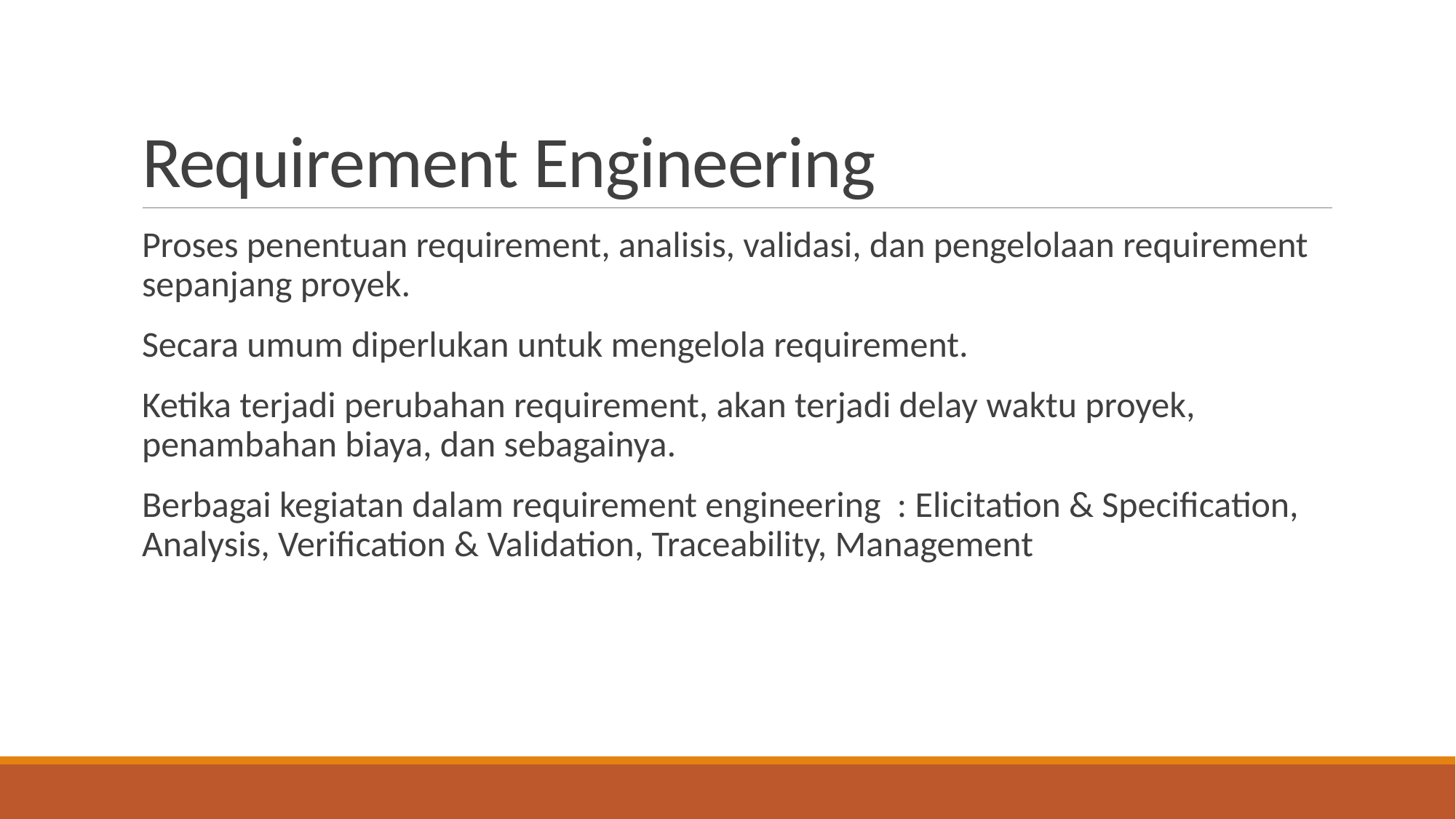

# Requirement Engineering
Proses penentuan requirement, analisis, validasi, dan pengelolaan requirement sepanjang proyek.
Secara umum diperlukan untuk mengelola requirement.
Ketika terjadi perubahan requirement, akan terjadi delay waktu proyek, penambahan biaya, dan sebagainya.
Berbagai kegiatan dalam requirement engineering  : Elicitation & Specification, Analysis, Verification & Validation, Traceability, Management